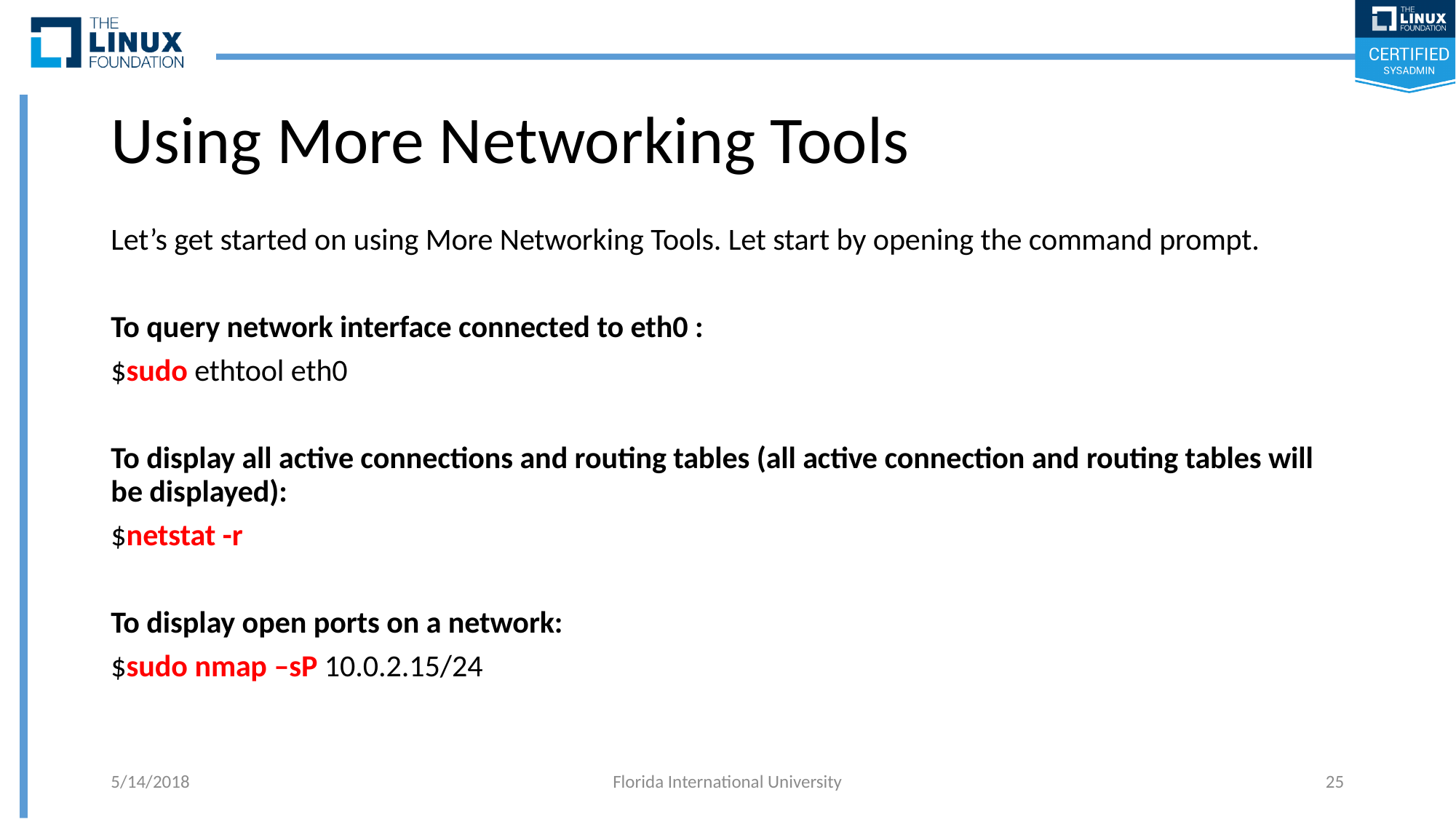

# Using More Networking Tools
Let’s get started on using More Networking Tools. Let start by opening the command prompt.

To query network interface connected to eth0 :
$sudo ethtool eth0

To display all active connections and routing tables (all active connection and routing tables will be displayed):
$netstat -r

To display open ports on a network:
$sudo nmap –sP 10.0.2.15/24

5/14/2018
Florida International University
25